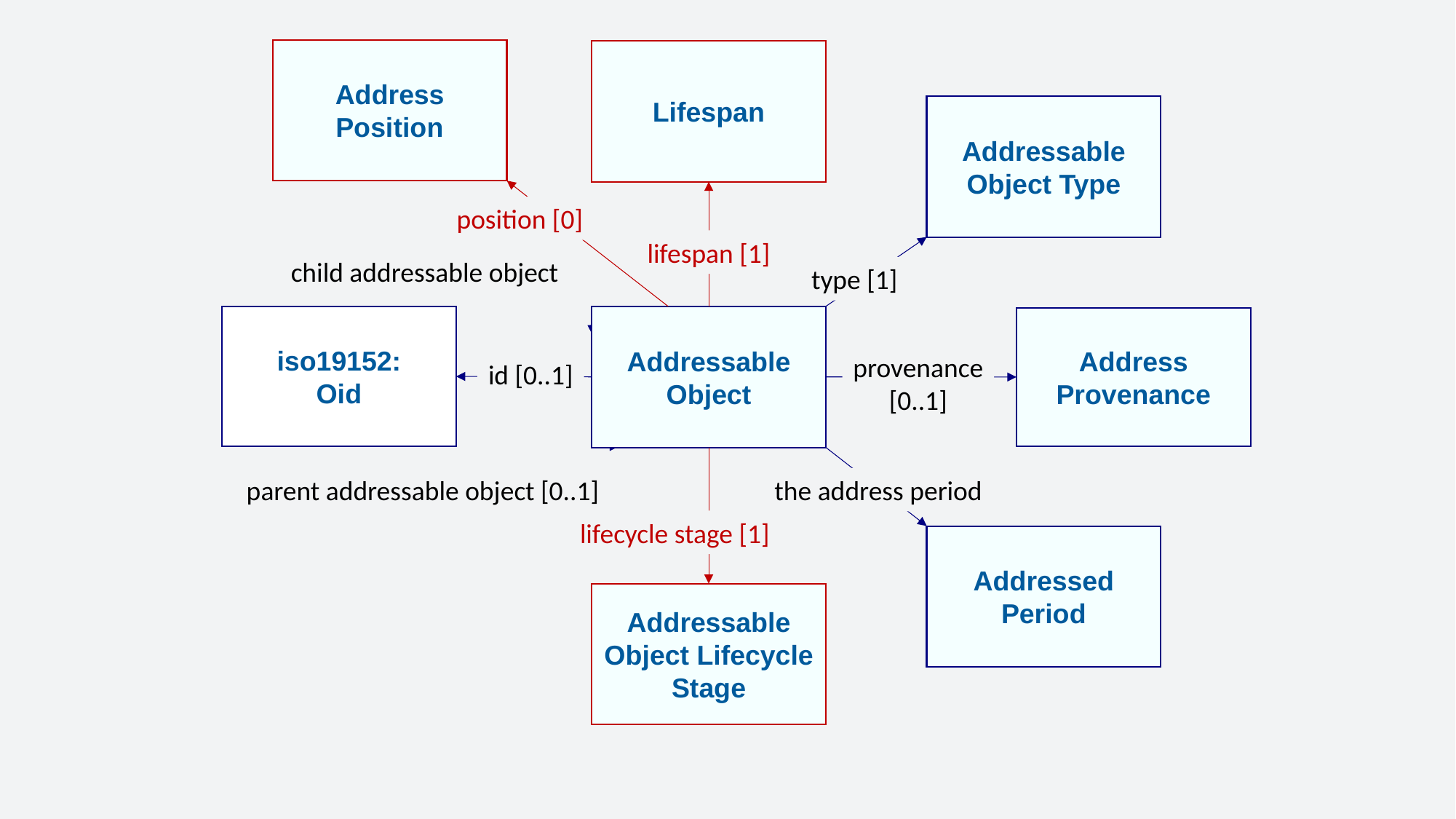

Address Position
Lifespan
Addressable Object Type
position [0]
lifespan [1]
child addressable object
type [1]
Addressable Object
iso19152:
Oid
Address Provenance

provenance
[0..1]
id [0..1]

parent addressable object [0..1]
the address period
lifecycle stage [1]
Addressed Period
Addressable Object Lifecycle Stage